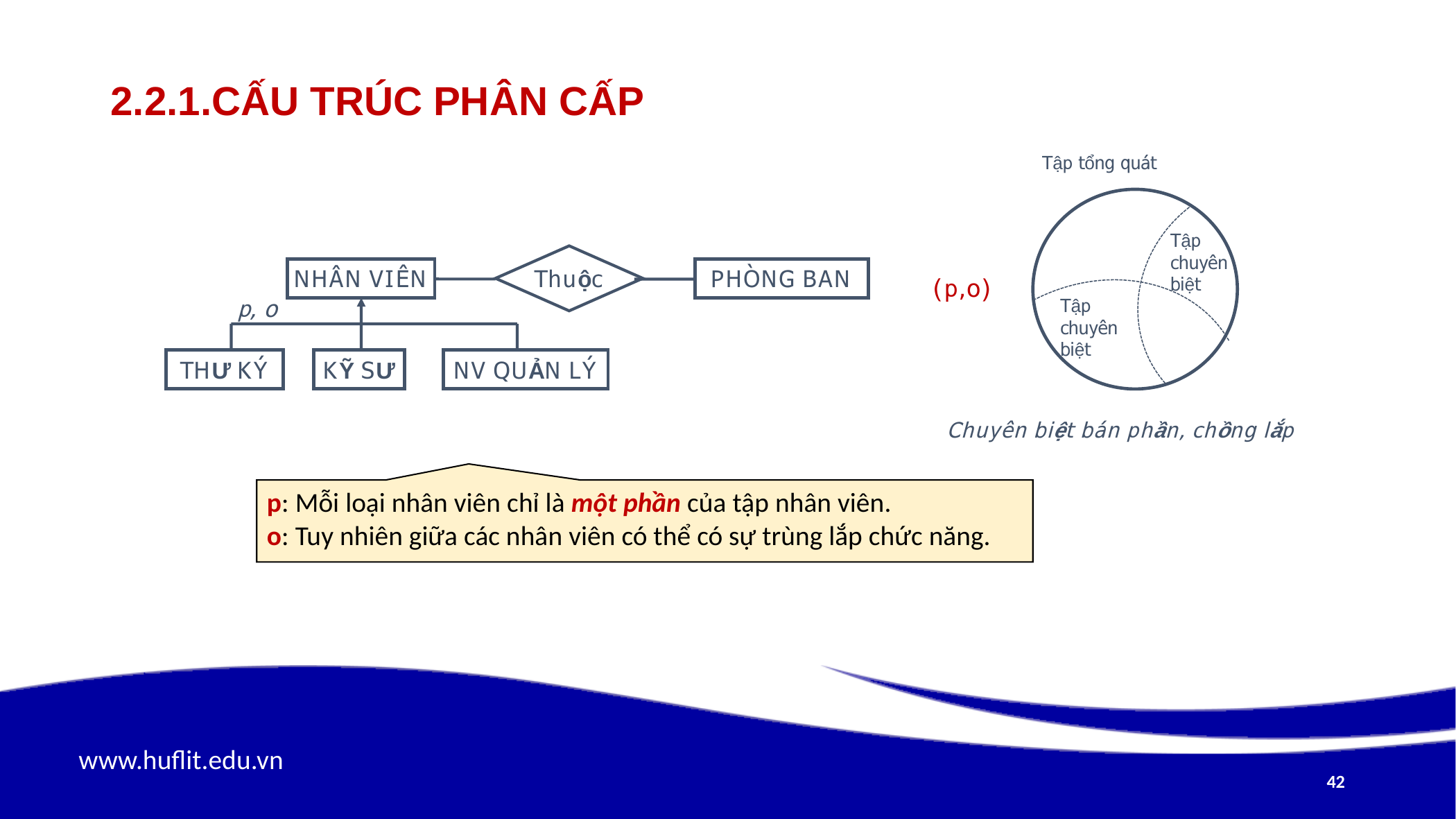

# 2.2.1.Cấu trúc phân cấp
Tập tổng quát

Tập chuyên biệt

Thuộc
PHÒNG BAN
NHÂN VIÊN

THƯ KÝ
KỸ SƯ
NV QUẢN LÝ
p, o
(p,o)
Tập chuyên biệt
Chuyên biệt bán phần, chồng lắp
p: Mỗi loại nhân viên chỉ là một phần của tập nhân viên.
o: Tuy nhiên giữa các nhân viên có thể có sự trùng lắp chức năng.

42